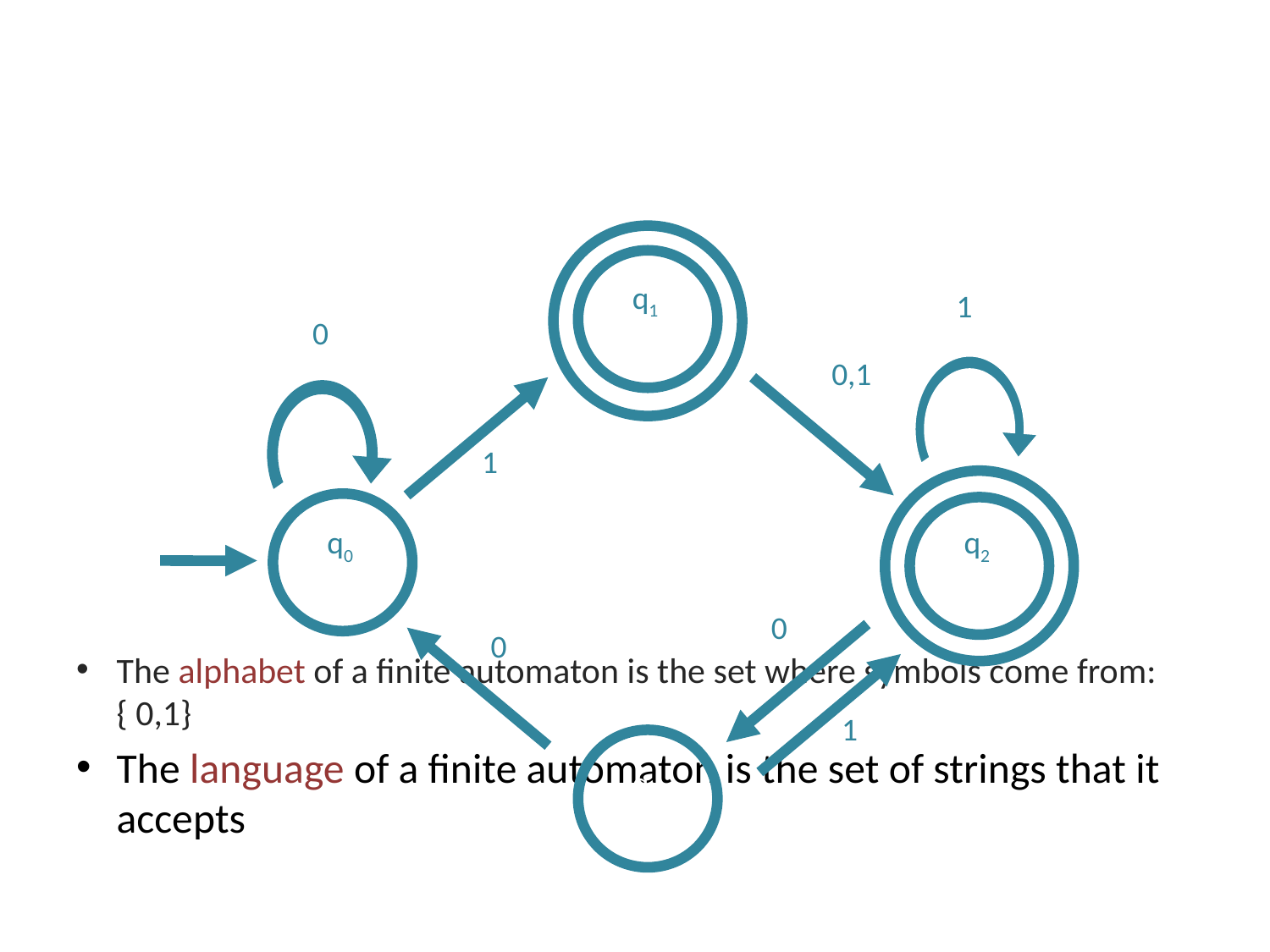

#

The alphabet of a finite automaton is the set where symbols come from: { 0,1}
The language of a finite automaton is the set of strings that it accepts

1
0
0,1

1

0
0

1

q1
q0
q2
q3